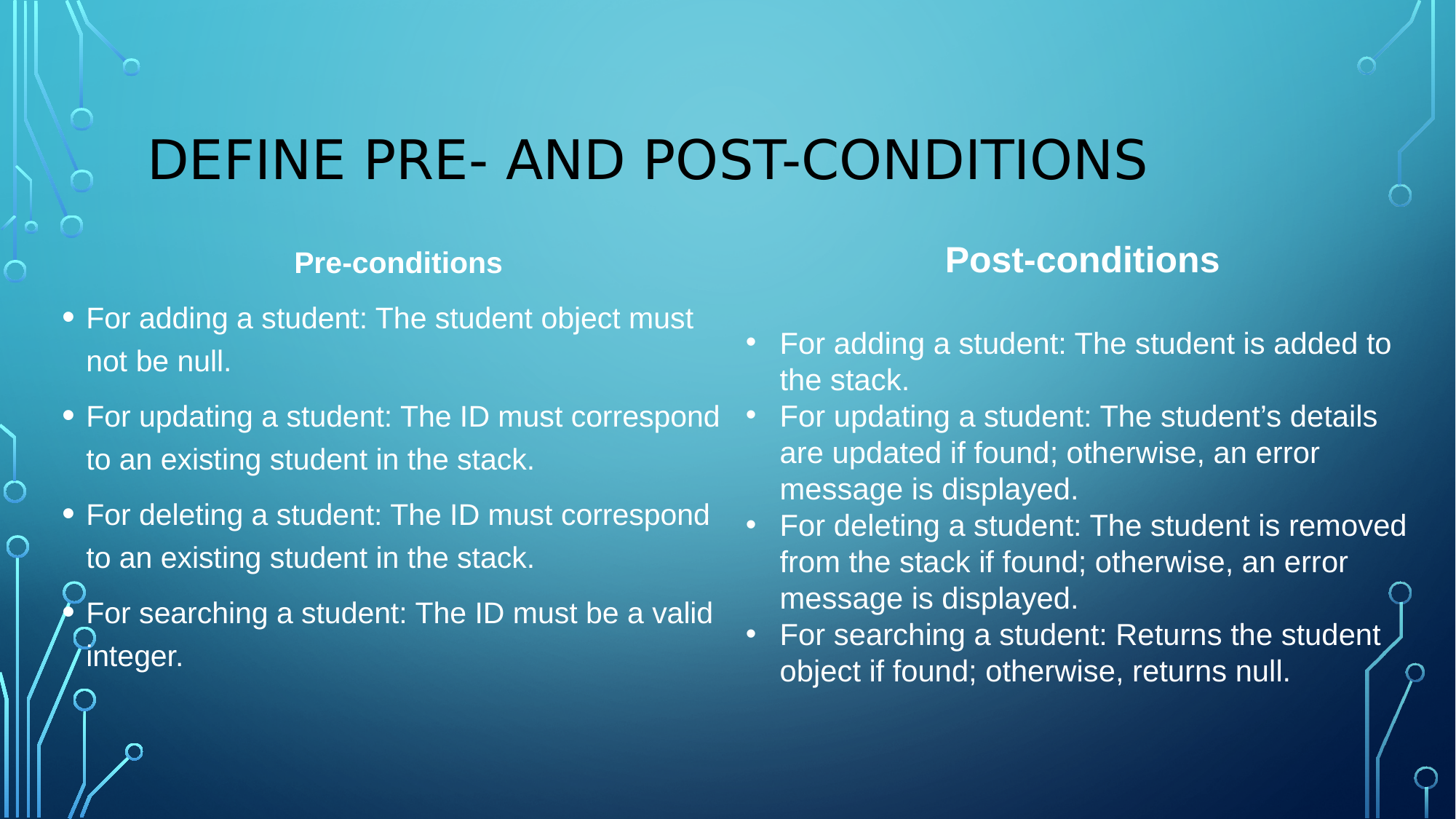

# Define Pre- and Post-conditions
Pre-conditions
For adding a student: The student object must not be null.
For updating a student: The ID must correspond to an existing student in the stack.
For deleting a student: The ID must correspond to an existing student in the stack.
For searching a student: The ID must be a valid integer.
Post-conditions

For adding a student: The student is added to the stack.
For updating a student: The student’s details are updated if found; otherwise, an error message is displayed.
For deleting a student: The student is removed from the stack if found; otherwise, an error message is displayed.
For searching a student: Returns the student object if found; otherwise, returns null.